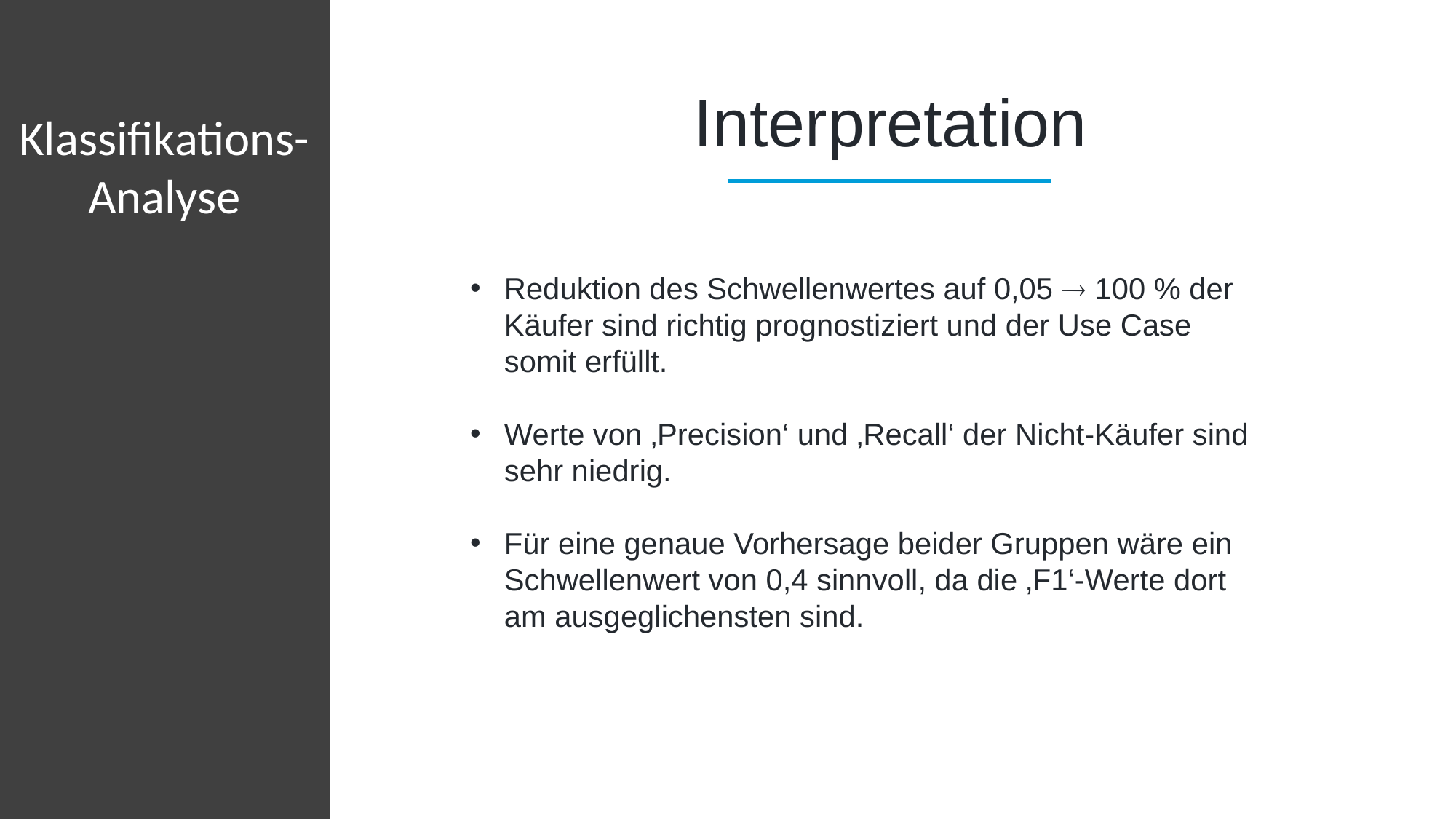

Interpretation
Klassifikations-Analyse
Reduktion des Schwellenwertes auf 0,05 → 100 % der Käufer sind richtig prognostiziert und der Use Case somit erfüllt.
Werte von ‚Precision‘ und ‚Recall‘ der Nicht-Käufer sind sehr niedrig.
Für eine genaue Vorhersage beider Gruppen wäre ein Schwellenwert von 0,4 sinnvoll, da die ‚F1‘-Werte dort am ausgeglichensten sind.